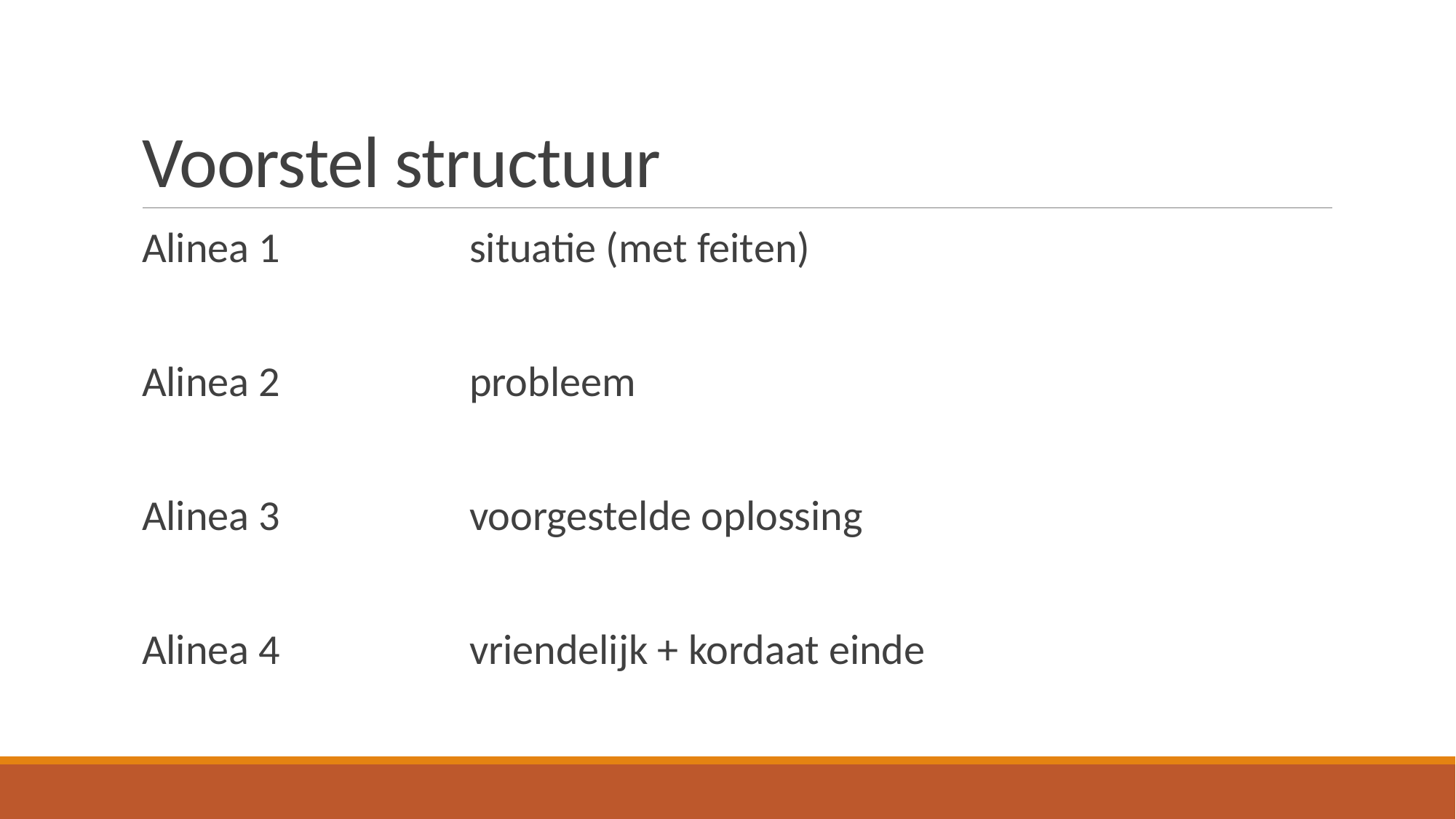

# Voorstel structuur
Alinea 1		situatie (met feiten)

Alinea 2		probleem

Alinea 3		voorgestelde oplossing

Alinea 4		vriendelijk + kordaat einde